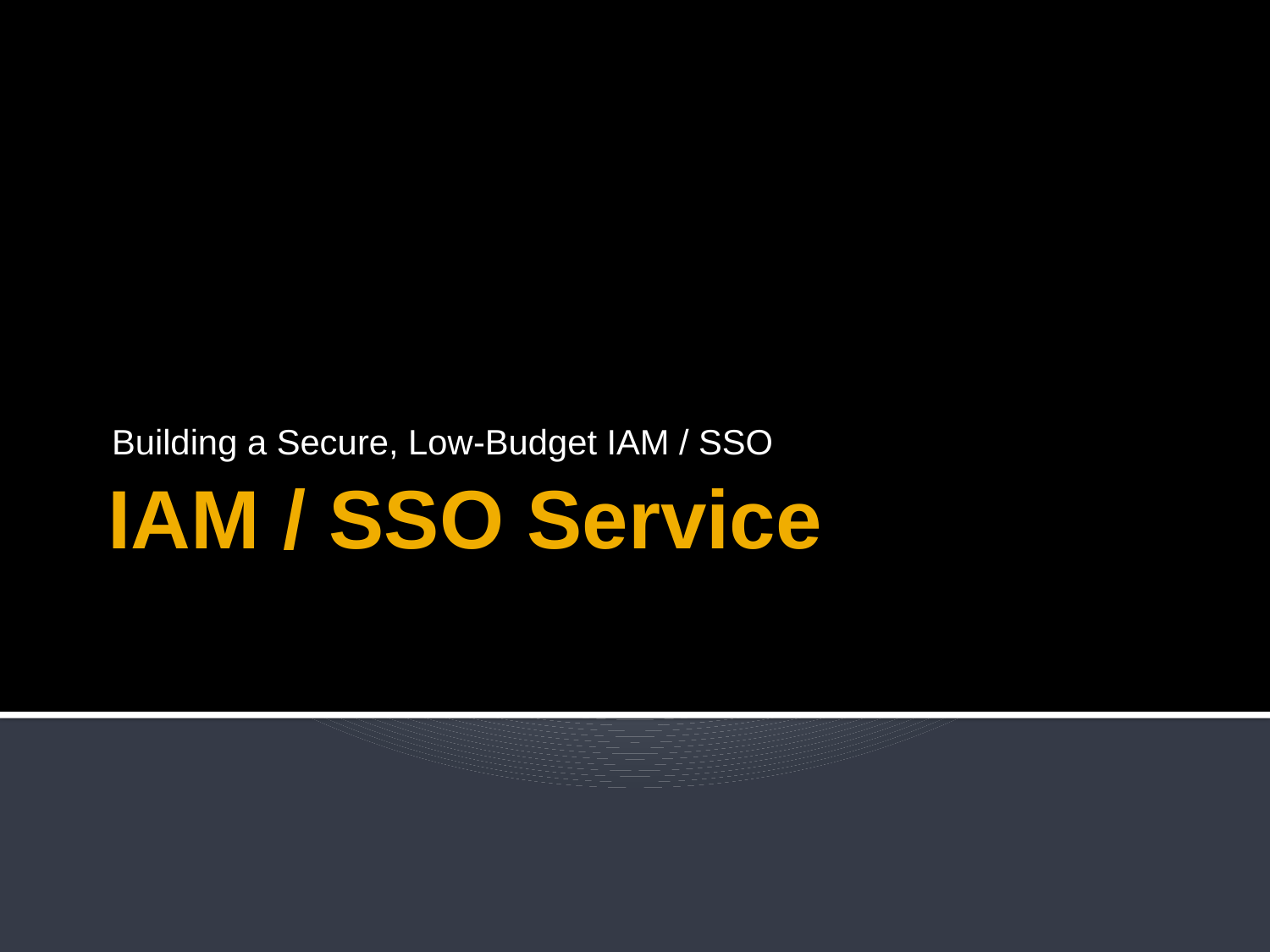

Building a Secure, Low-Budget IAM / SSO
# IAM / SSO Service